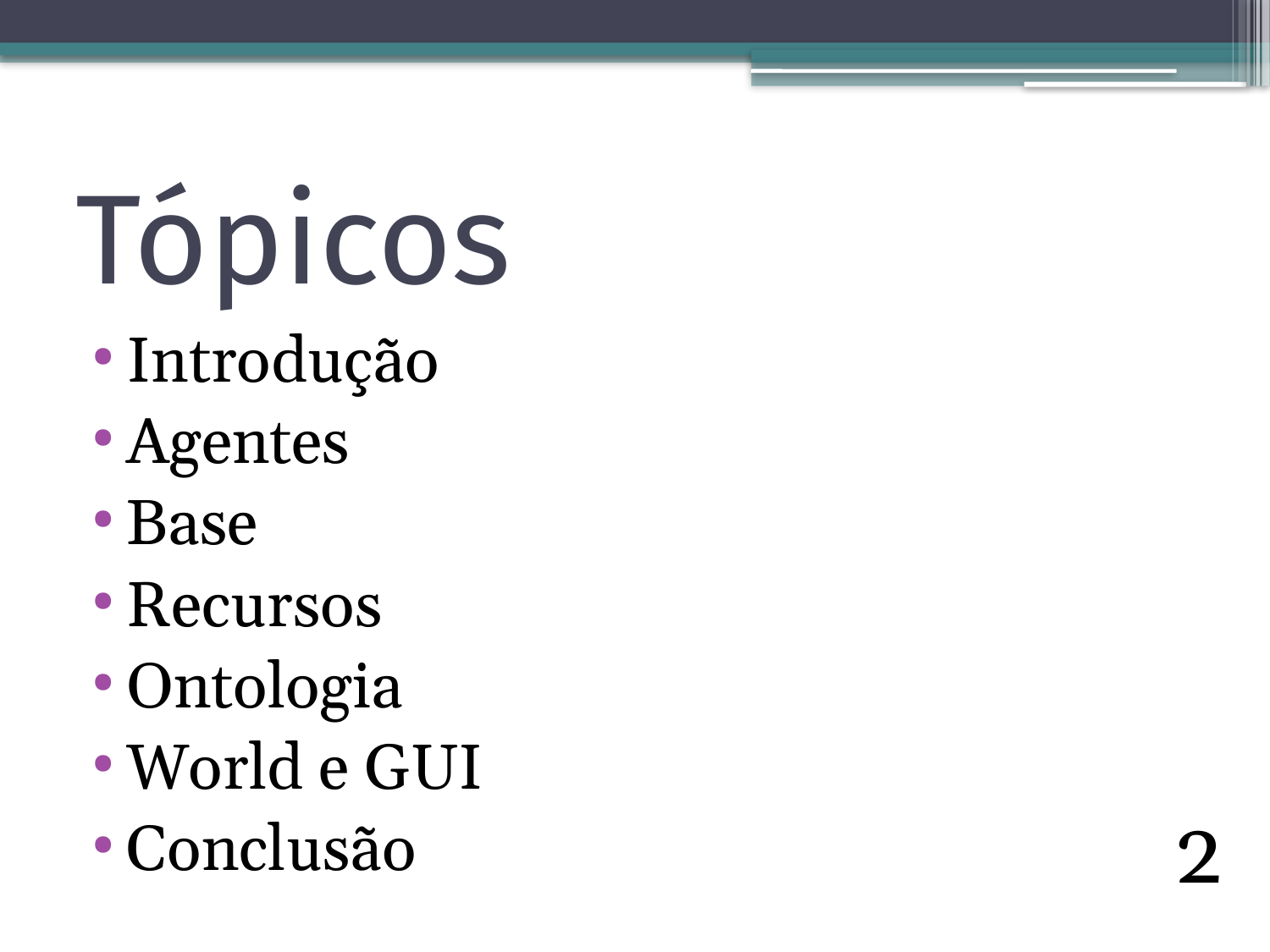

# Tópicos
Introdução
Agentes
Base
Recursos
Ontologia
World e GUI
Conclusão

2